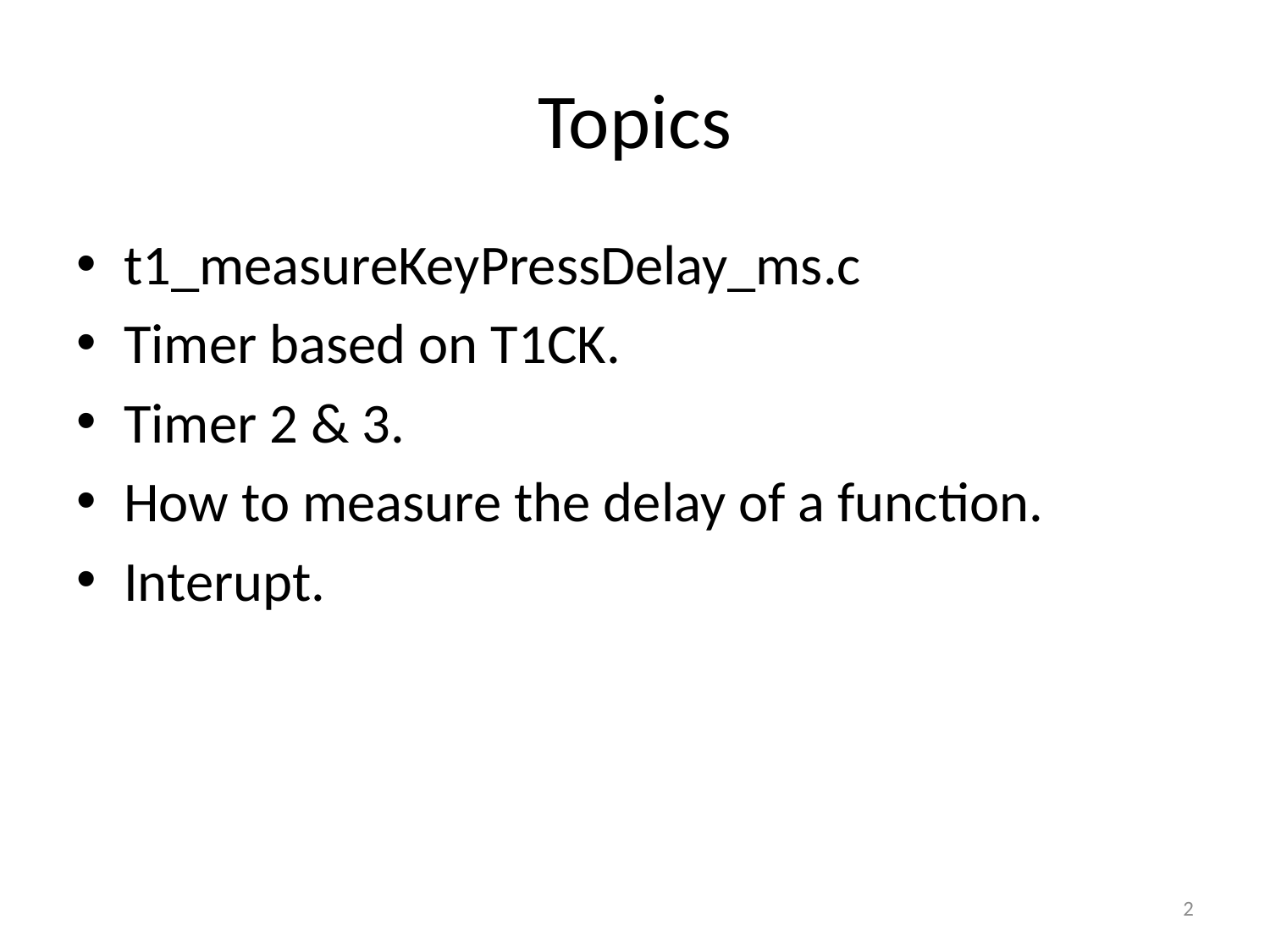

# Topics
t1_measureKeyPressDelay_ms.c
Timer based on T1CK.
Timer 2 & 3.
How to measure the delay of a function.
Interupt.
2